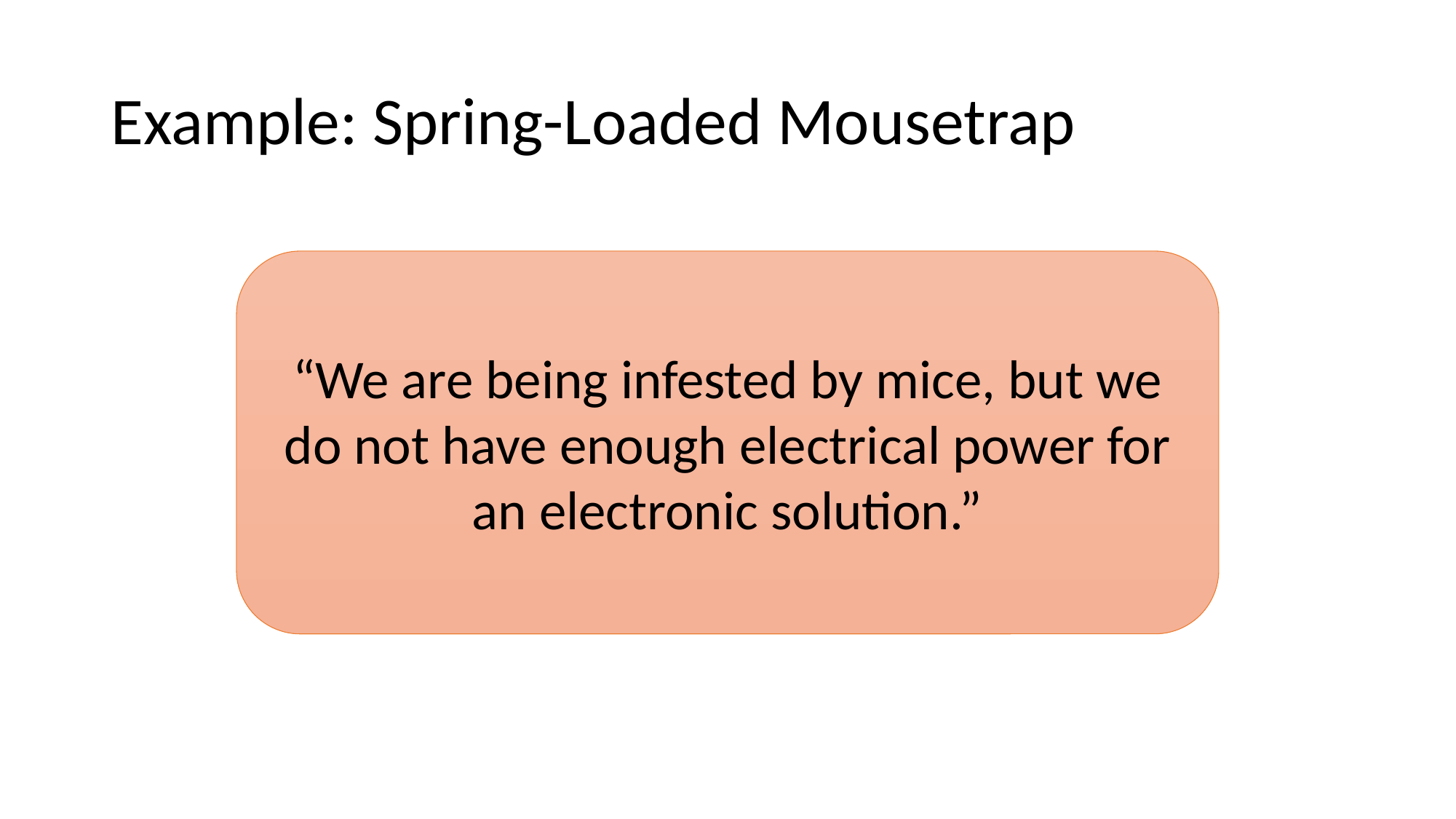

# Example: Spring-Loaded Mousetrap
“We are being infested by mice, but we do not have enough electrical power for an electronic solution.”